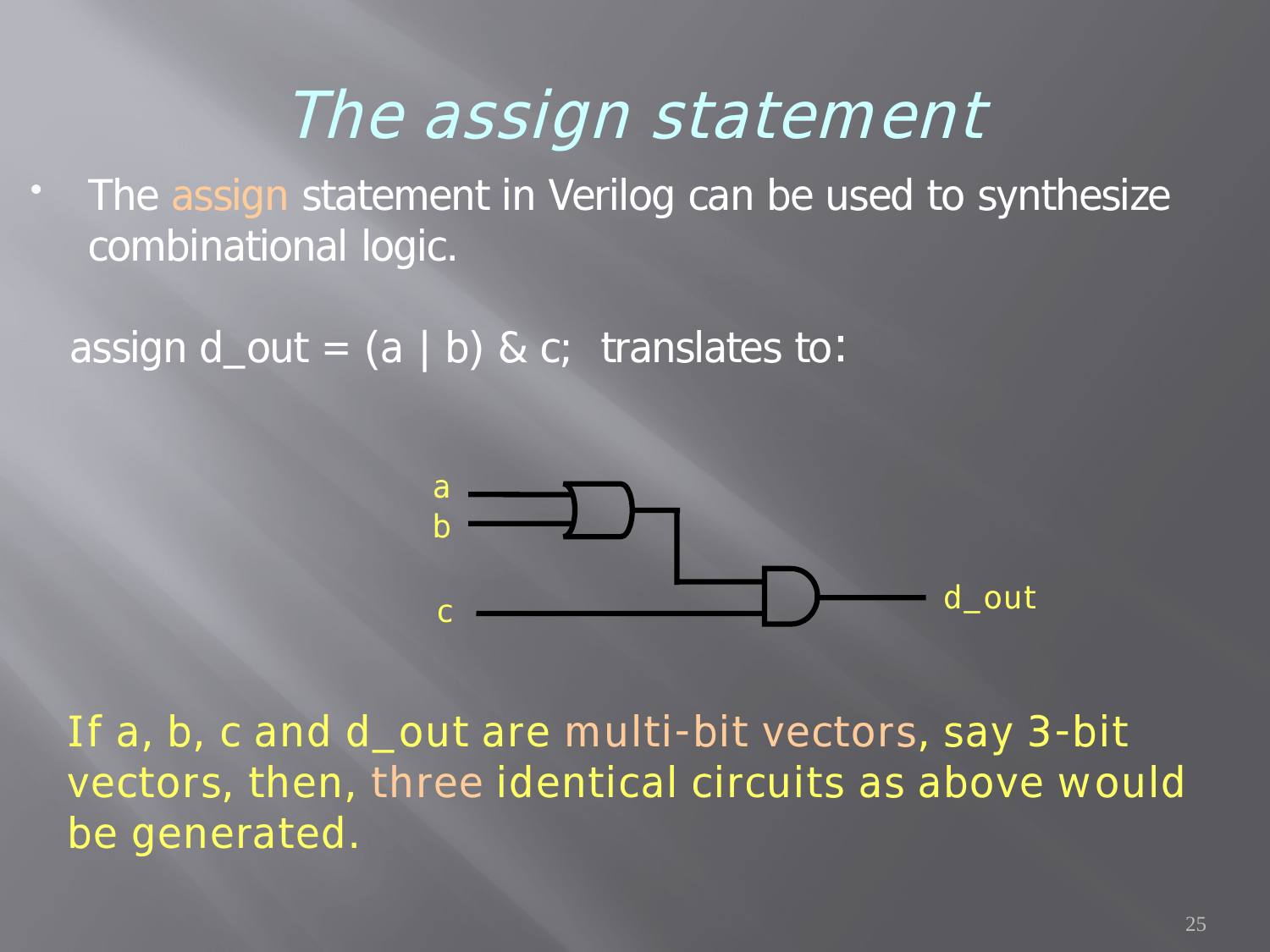

# The assign statement
The assign statement in Verilog can be used to synthesize combinational logic.

   assign d_out = (a | b) & c;  translates to:
a

b

d_out

c

If a, b, c and d_out are multi-bit vectors, say 3-bit vectors, then, three identical circuits as above would be generated.
25